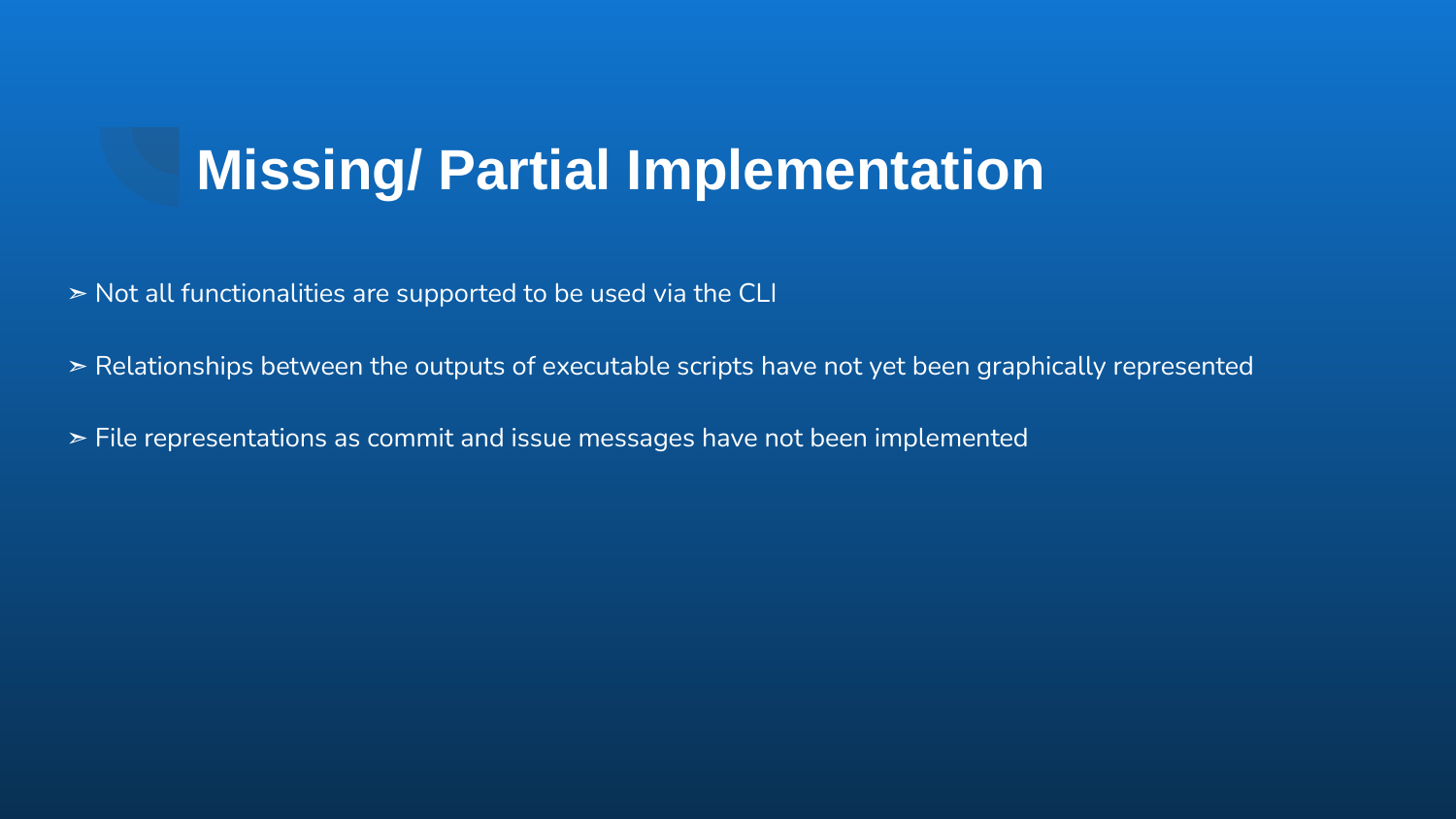

# Missing/ Partial Implementation
➣ Not all functionalities are supported to be used via the CLI

➣ Relationships between the outputs of executable scripts have not yet been graphically represented

➣ File representations as commit and issue messages have not been implemented